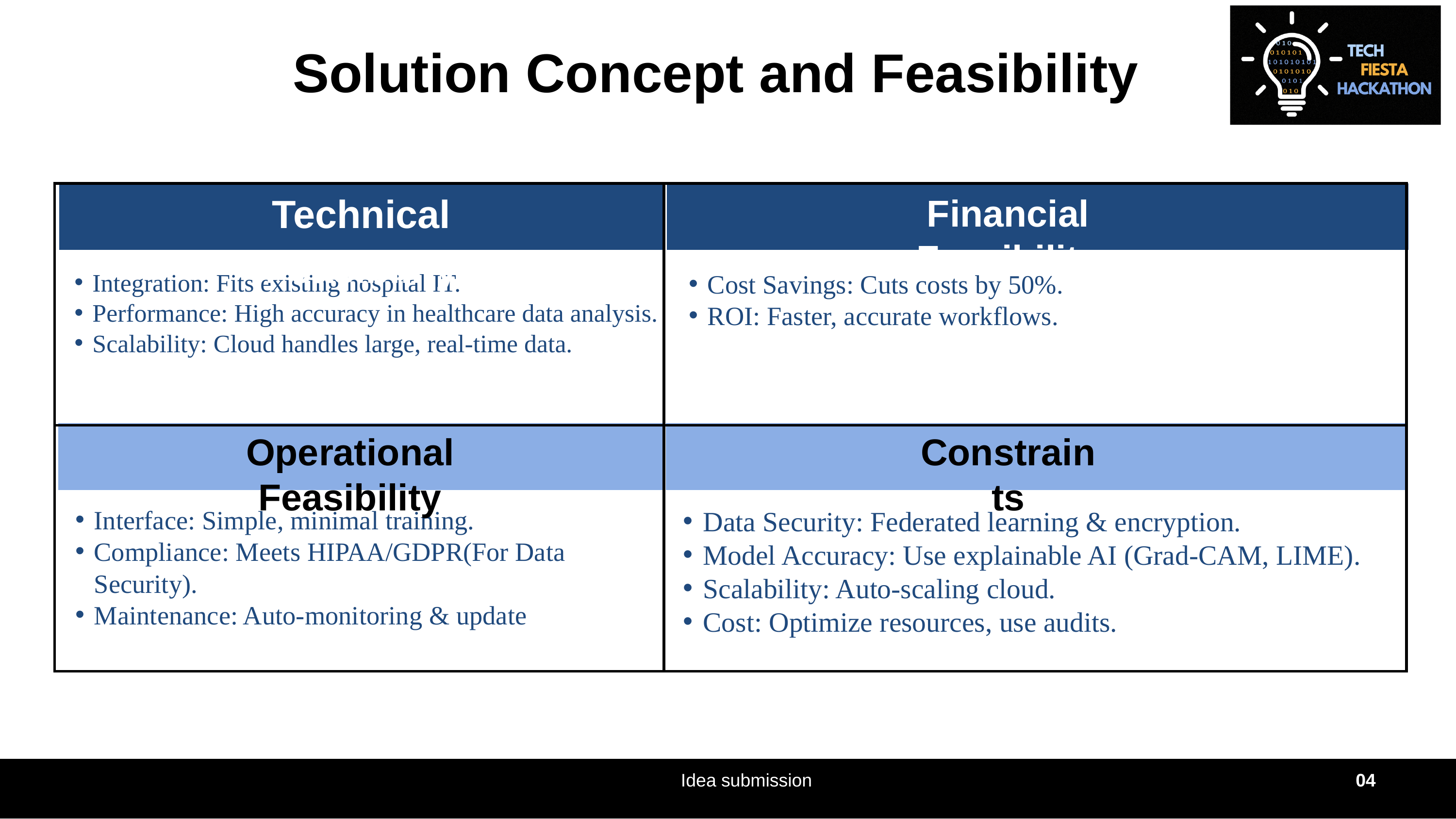

Solution Concept and Feasibility
Technical Feasibility
|  |  |
| --- | --- |
|  |  |

Financial Feasibility

Cost Savings: Cuts costs by 50%.
ROI: Faster, accurate workflows.

Integration: Fits existing hospital IT.
Performance: High accuracy in healthcare data analysis.
Scalability: Cloud handles large, real-time data.

Operational Feasibility
Constraints

Data Security: Federated learning & encryption.
Model Accuracy: Use explainable AI (Grad-CAM, LIME).
Scalability: Auto-scaling cloud.
Cost: Optimize resources, use audits.

Interface: Simple, minimal training.
Compliance: Meets HIPAA/GDPR(For Data Security).
Maintenance: Auto-monitoring & update

Idea submission
04